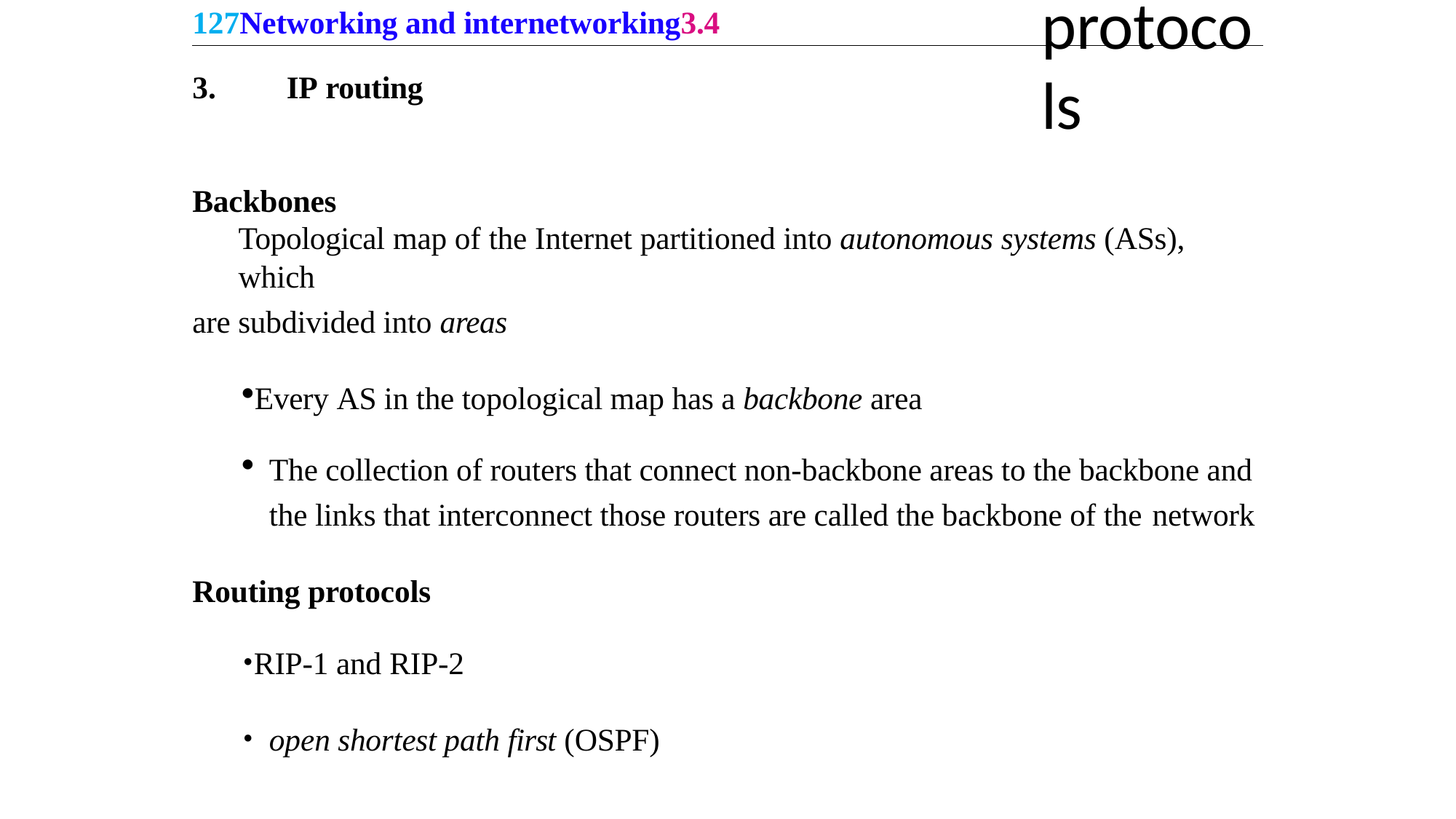

127Networking and internetworking3.4
Internet protocols

IP routing

Backbones
Topological map of the Internet partitioned into autonomous systems (ASs), which
are subdivided into areas

Every AS in the topological map has a backbone area
The collection of routers that connect non-backbone areas to the backbone and  the links that interconnect those routers are called the backbone of the network

Routing protocols
RIP-1 and RIP-2

open shortest path first (OSPF)